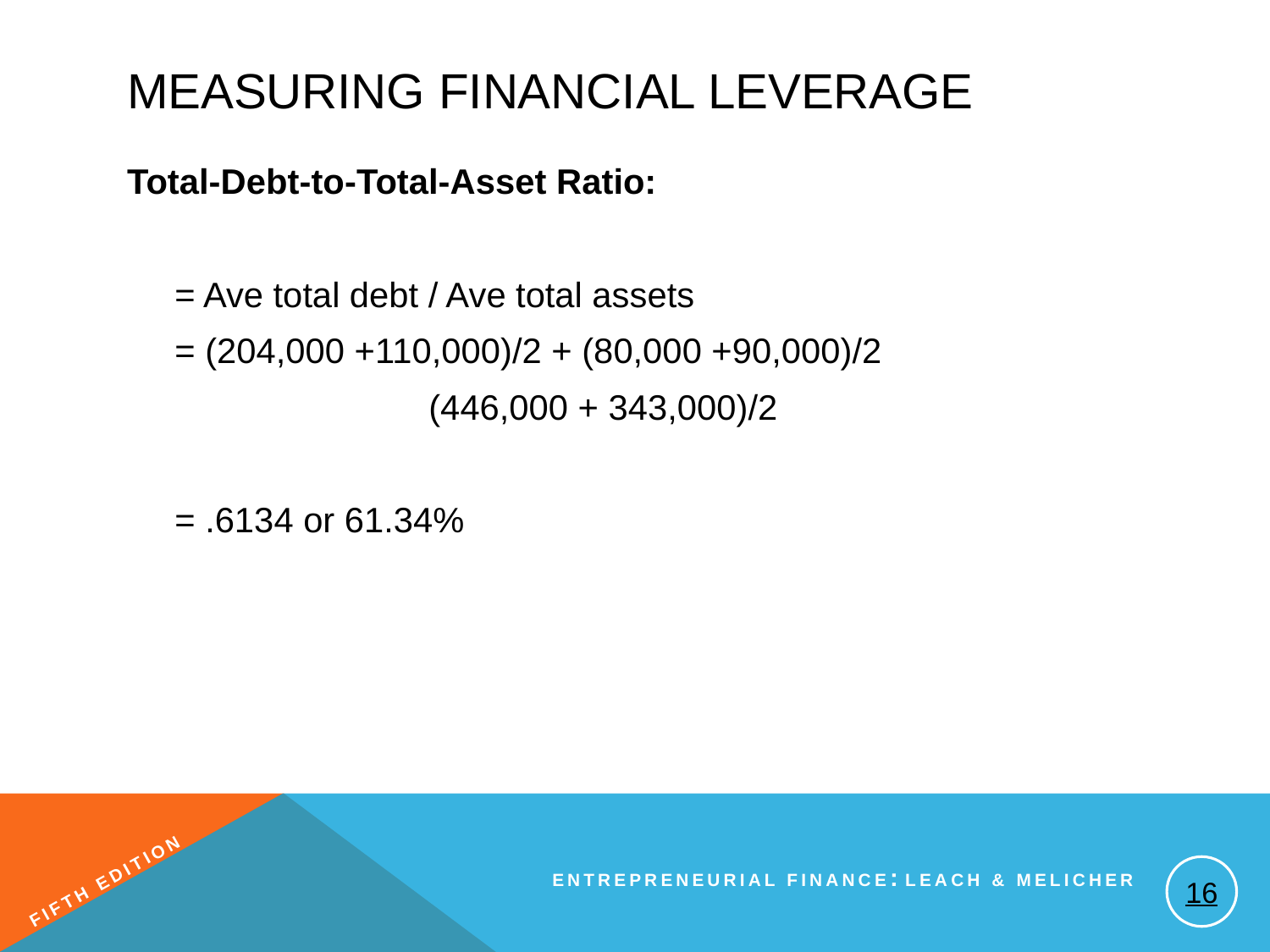

# Measuring Financial Leverage
Total-Debt-to-Total-Asset Ratio:

	= Ave total debt / Ave total assets
	= (204,000 +110,000)/2 + (80,000 +90,000)/2
			(446,000 + 343,000)/2

	= .6134 or 61.34%
16